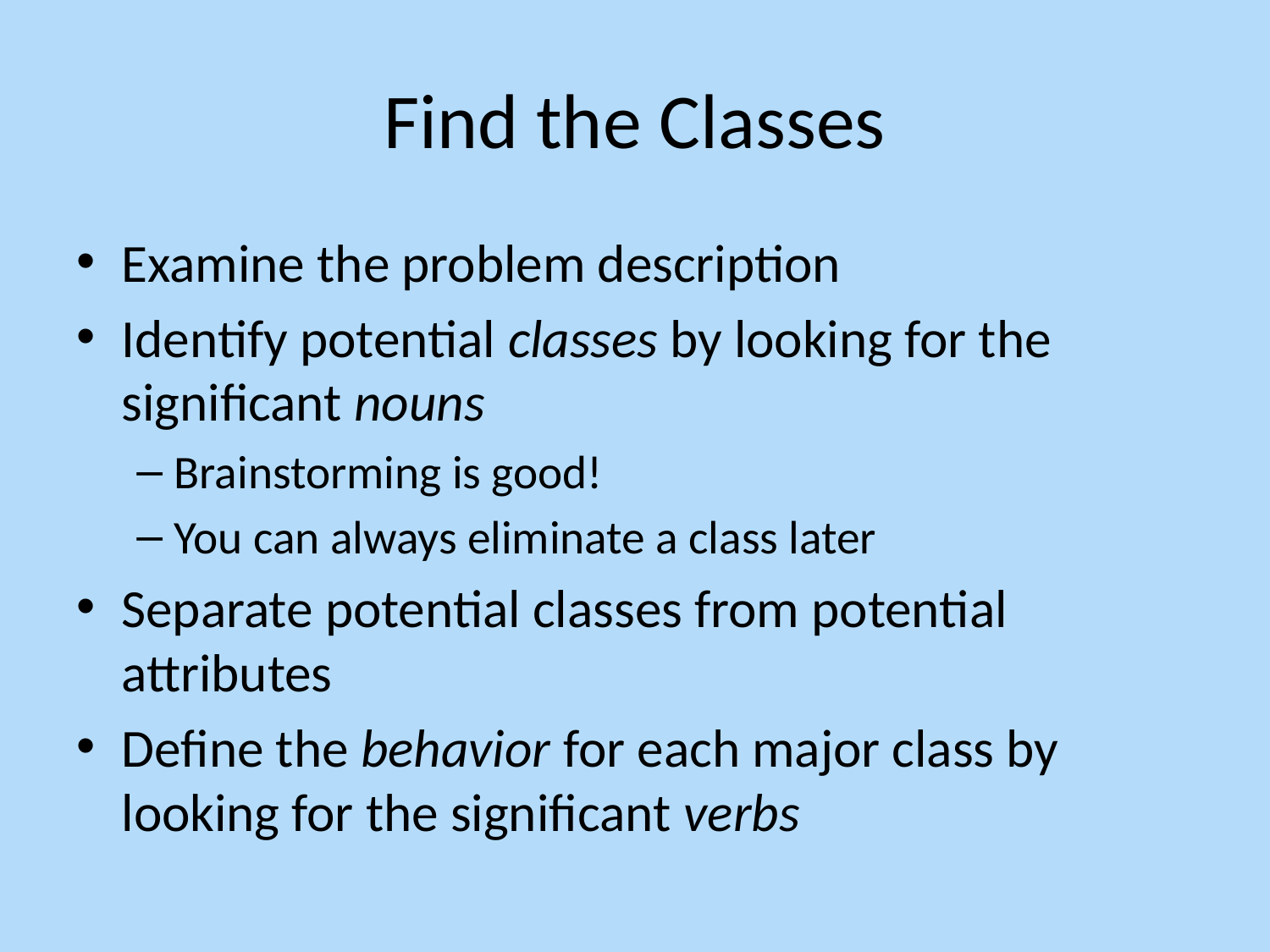

# Find the Classes
Examine the problem description
Identify potential classes by looking for the significant nouns
Brainstorming is good!
You can always eliminate a class later
Separate potential classes from potential attributes
Define the behavior for each major class by looking for the significant verbs